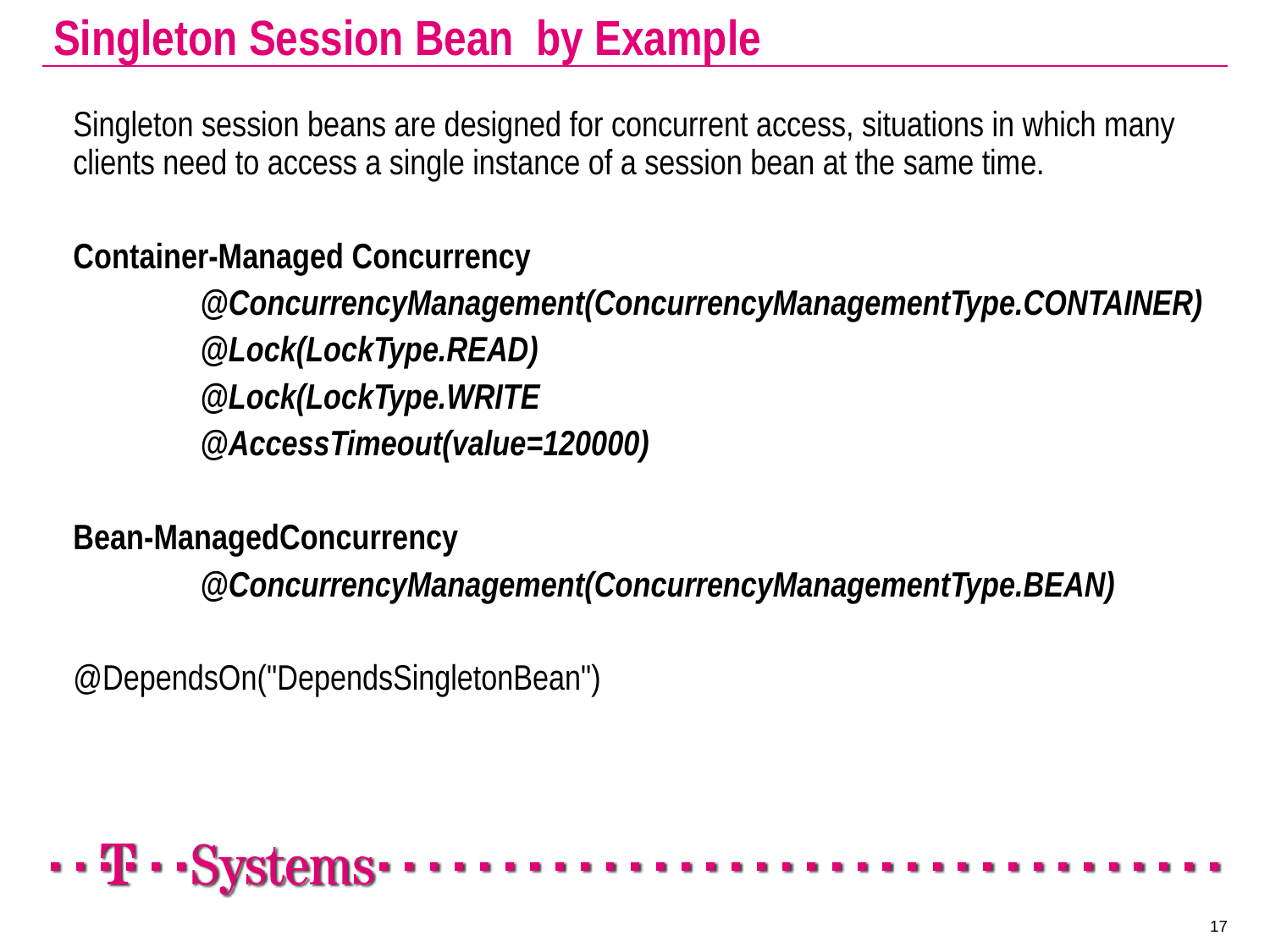

# Singleton Session Bean  by Example
	Singleton session beans are designed for concurrent access, situations in which many clients need to access a single instance of a session bean at the same time.

	Container-Managed Concurrency
		@ConcurrencyManagement(ConcurrencyManagementType.CONTAINER)
		@Lock(LockType.READ)
		@Lock(LockType.WRITE
		@AccessTimeout(value=120000)

	Bean-ManagedConcurrency
		@ConcurrencyManagement(ConcurrencyManagementType.BEAN)

	@DependsOn("DependsSingletonBean")

17